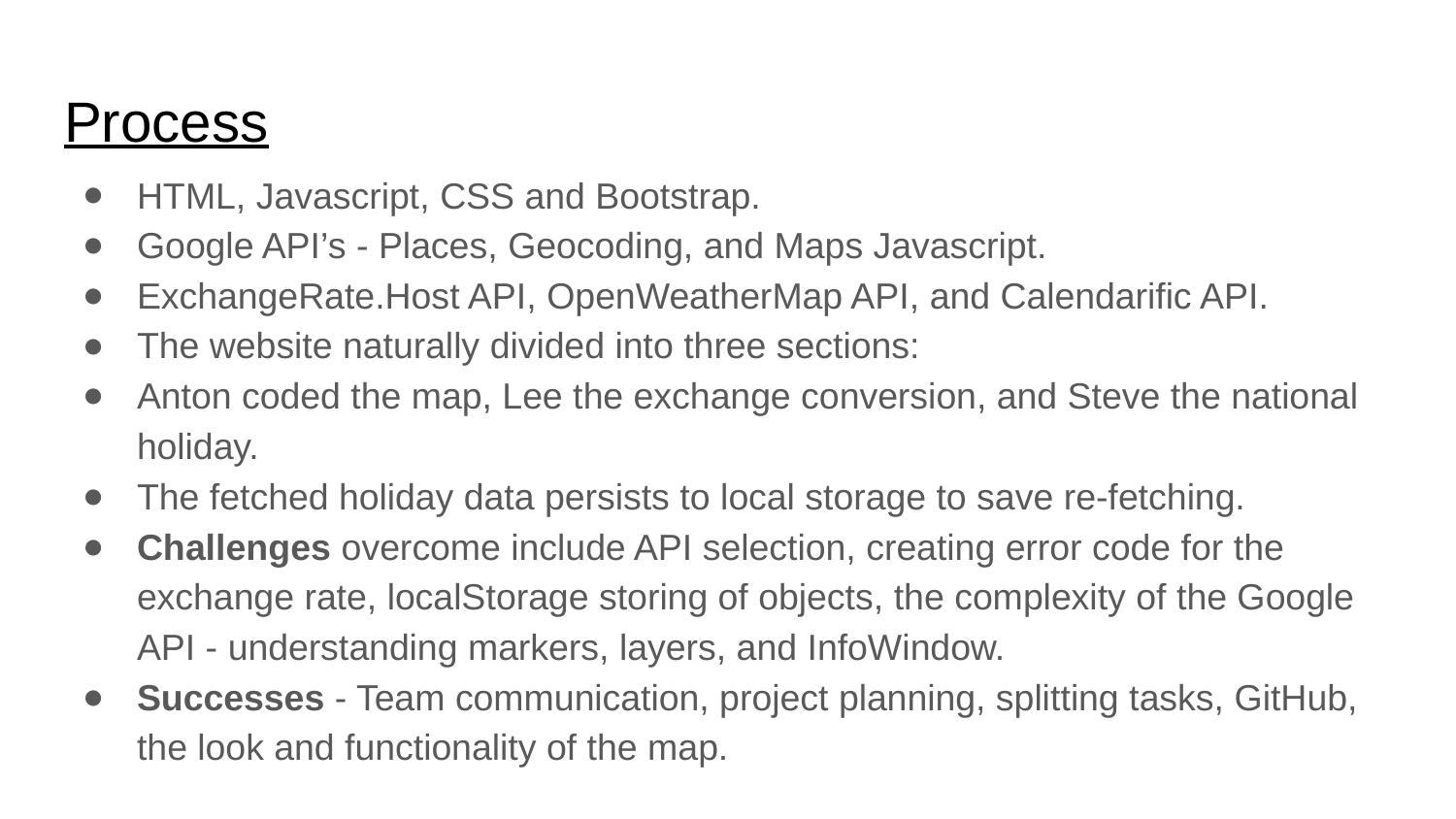

# Process
HTML, Javascript, CSS and Bootstrap.
Google API’s - Places, Geocoding, and Maps Javascript.
ExchangeRate.Host API, OpenWeatherMap API, and Calendarific API.
The website naturally divided into three sections:
Anton coded the map, Lee the exchange conversion, and Steve the national holiday.
The fetched holiday data persists to local storage to save re-fetching.
Challenges overcome include API selection, creating error code for the exchange rate, localStorage storing of objects, the complexity of the Google API - understanding markers, layers, and InfoWindow.
Successes - Team communication, project planning, splitting tasks, GitHub, the look and functionality of the map.